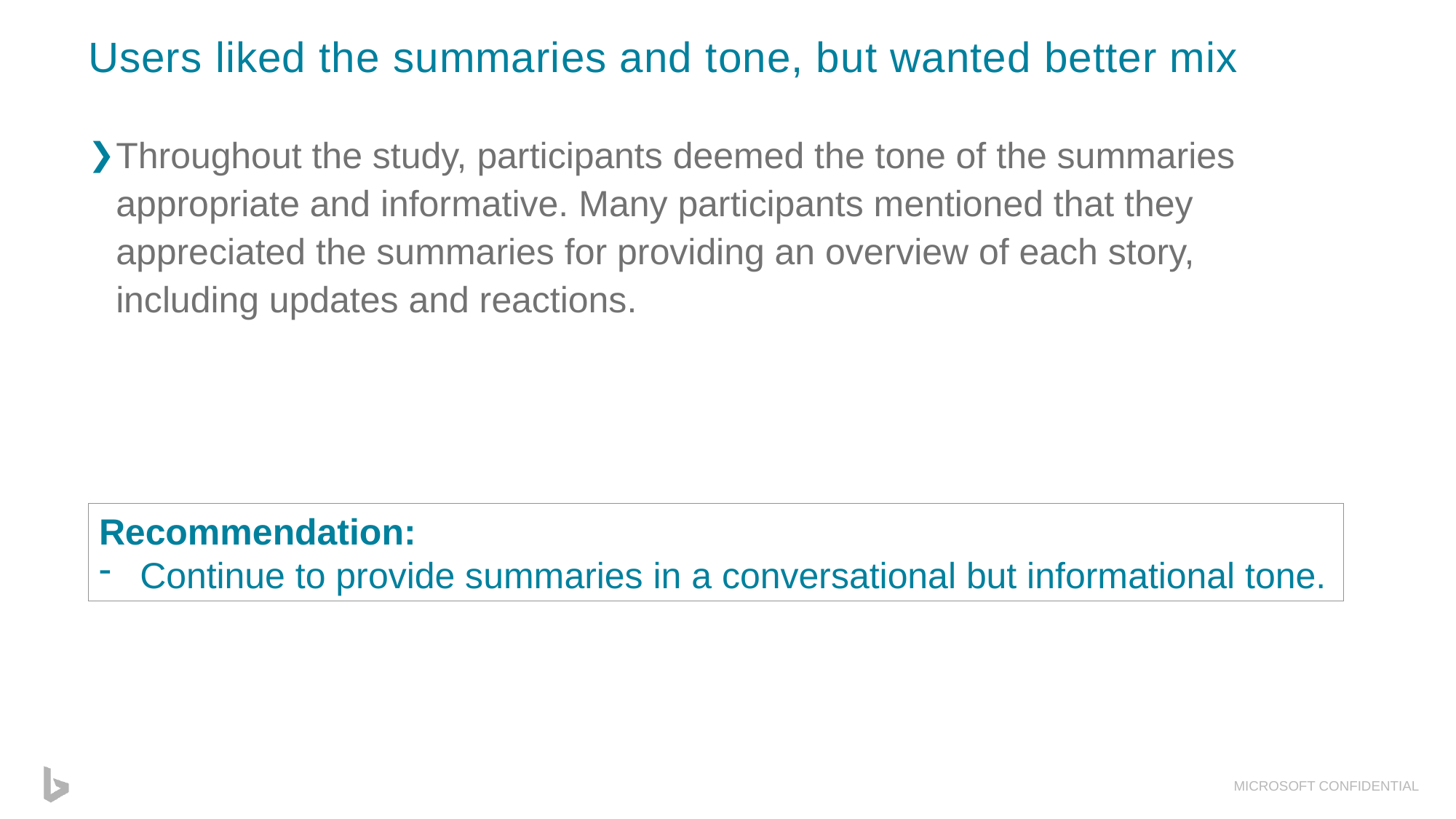

# Users liked the summaries and tone, but wanted better mix
Throughout the study, participants deemed the tone of the summaries appropriate and informative. Many participants mentioned that they appreciated the summaries for providing an overview of each story, including updates and reactions.

Recommendation:
Continue to provide summaries in a conversational but informational tone.